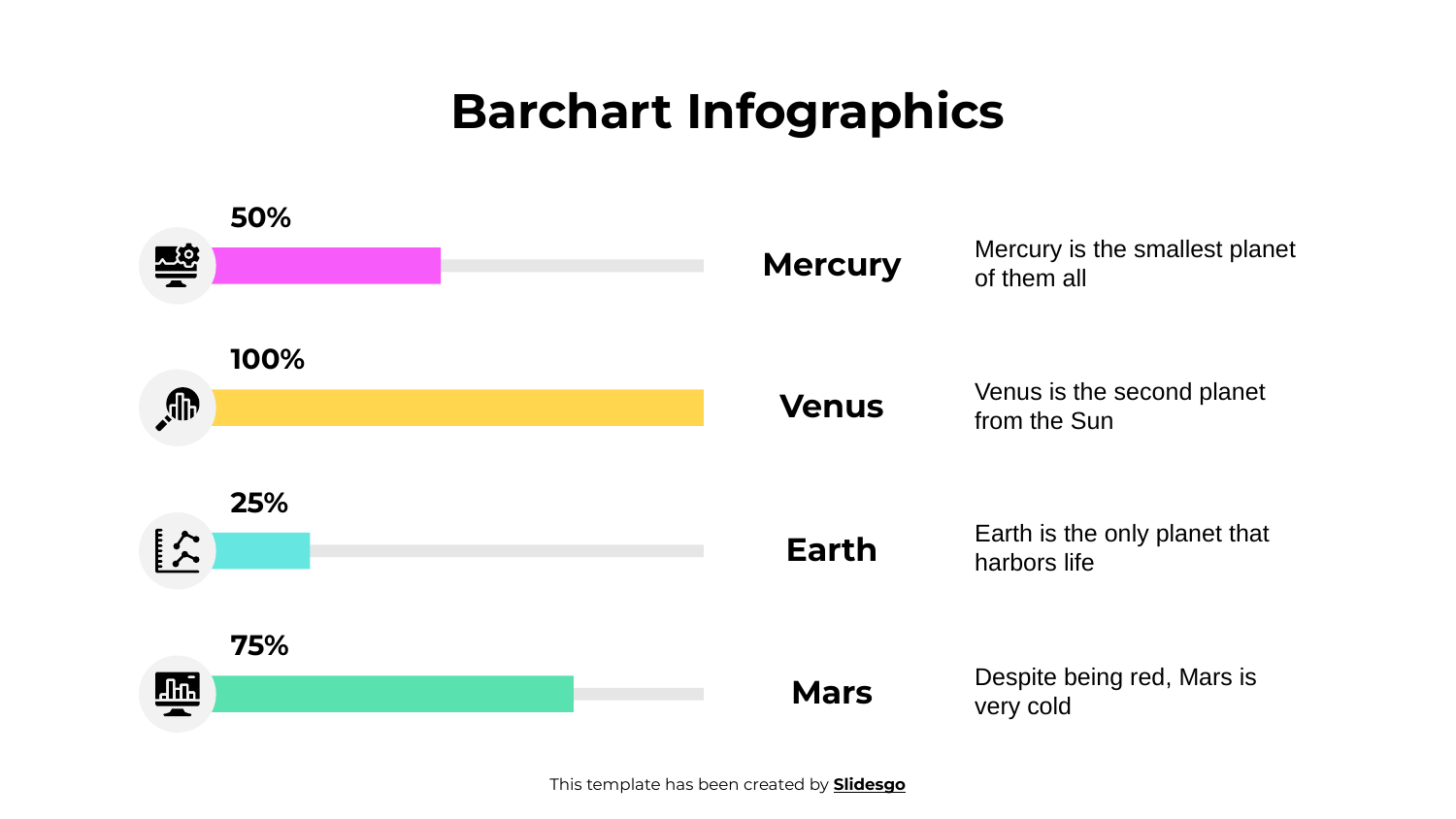

# Barchart Infographics
50%
Mercury is the smallest planet of them all

Mercury

100%
Venus is the second planet from the Sun

Venus

25%
Earth is the only planet that harbors life

Earth

75%
Despite being red, Mars is very cold

Mars

This template has been created by Slidesgo